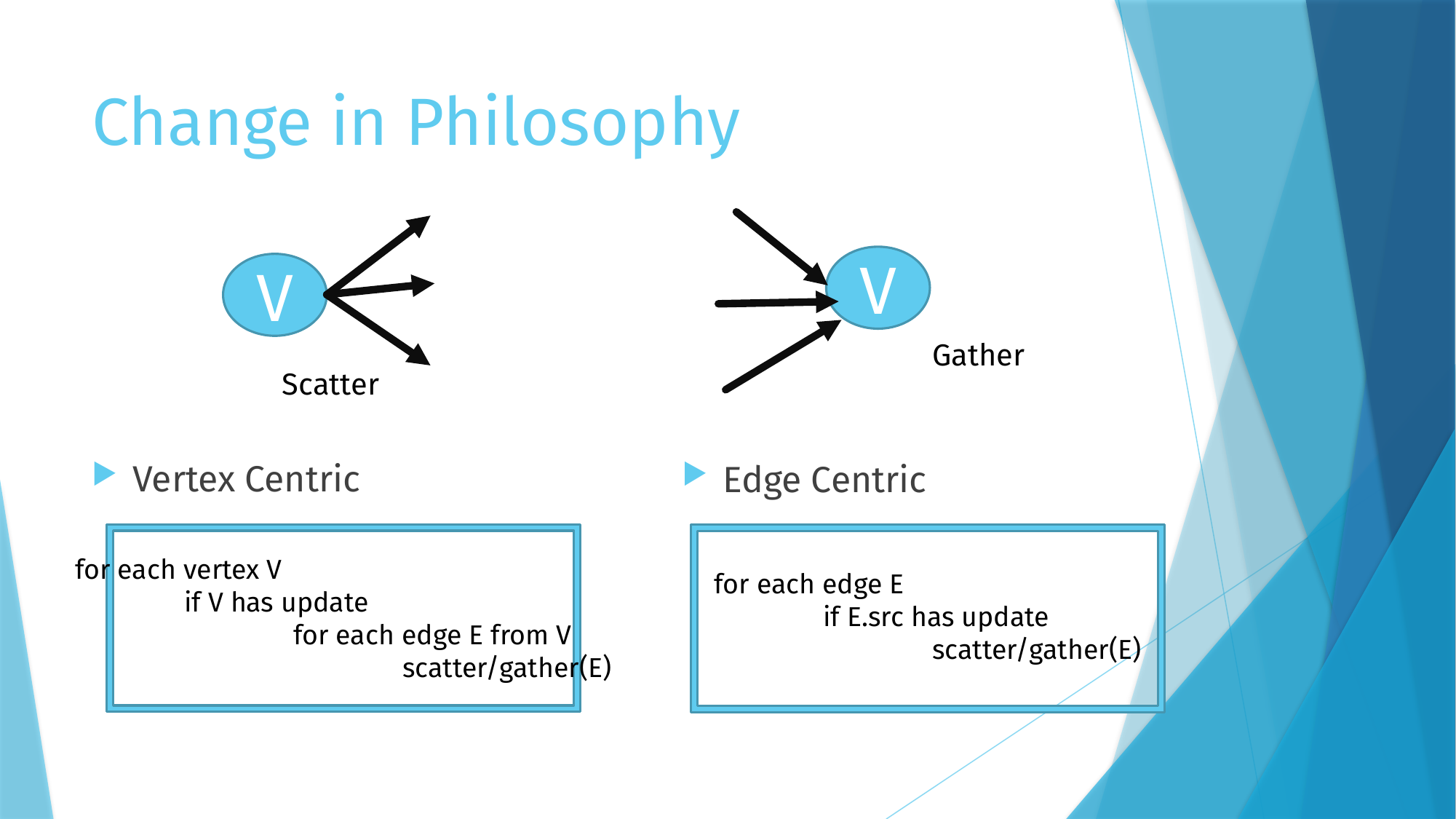

# Change in Philosophy
V
V

Vertex Centric

Edge Centric
Gather
Scatter

for each vertex V
	if V has update
		for each edge E from V
			scatter/gather(E)
for each edge E
	if E.src has update
		scatter/gather(E)